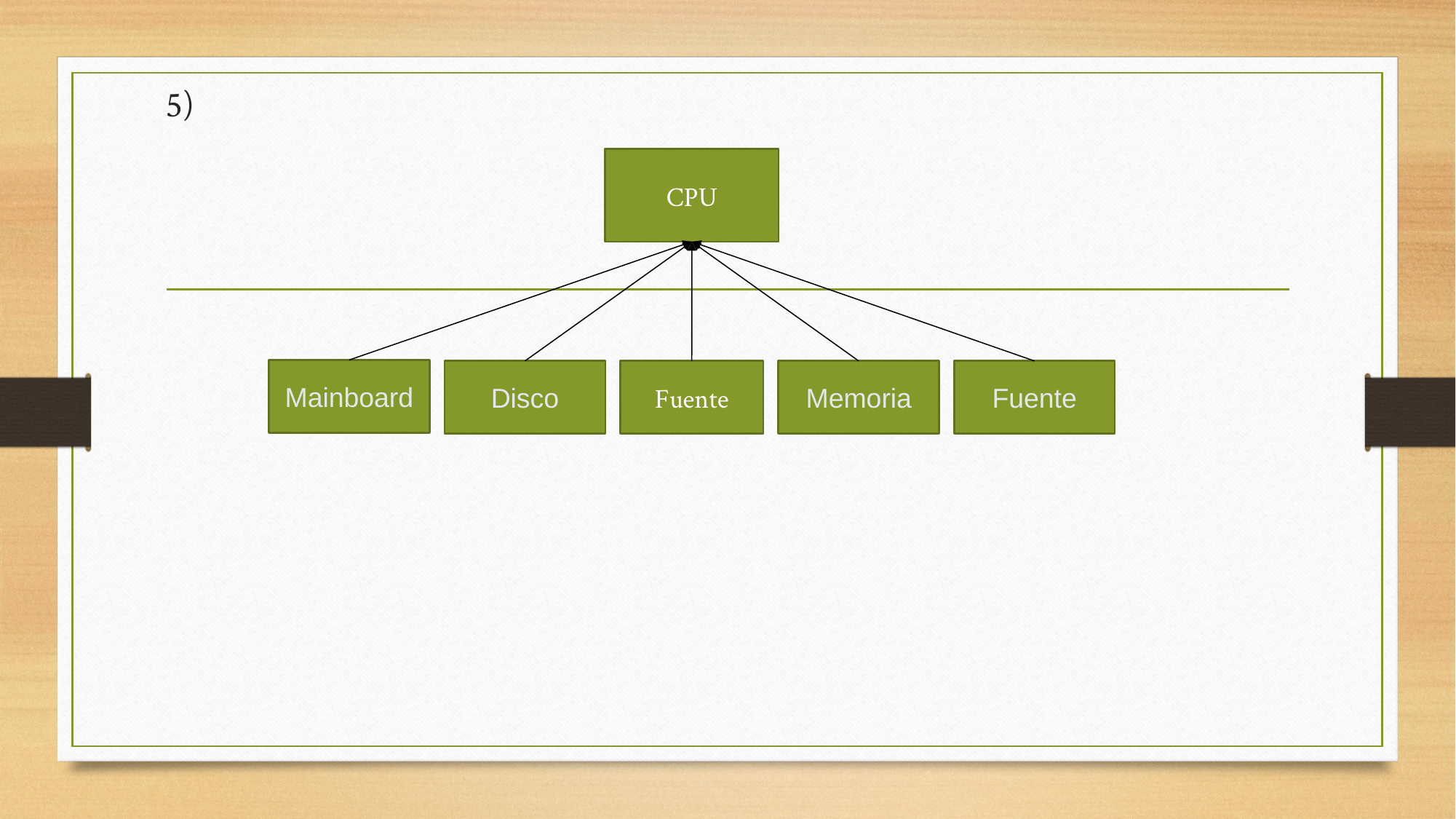

# 5)
CPU
Mainboard
Disco
Fuente
Memoria
Fuente